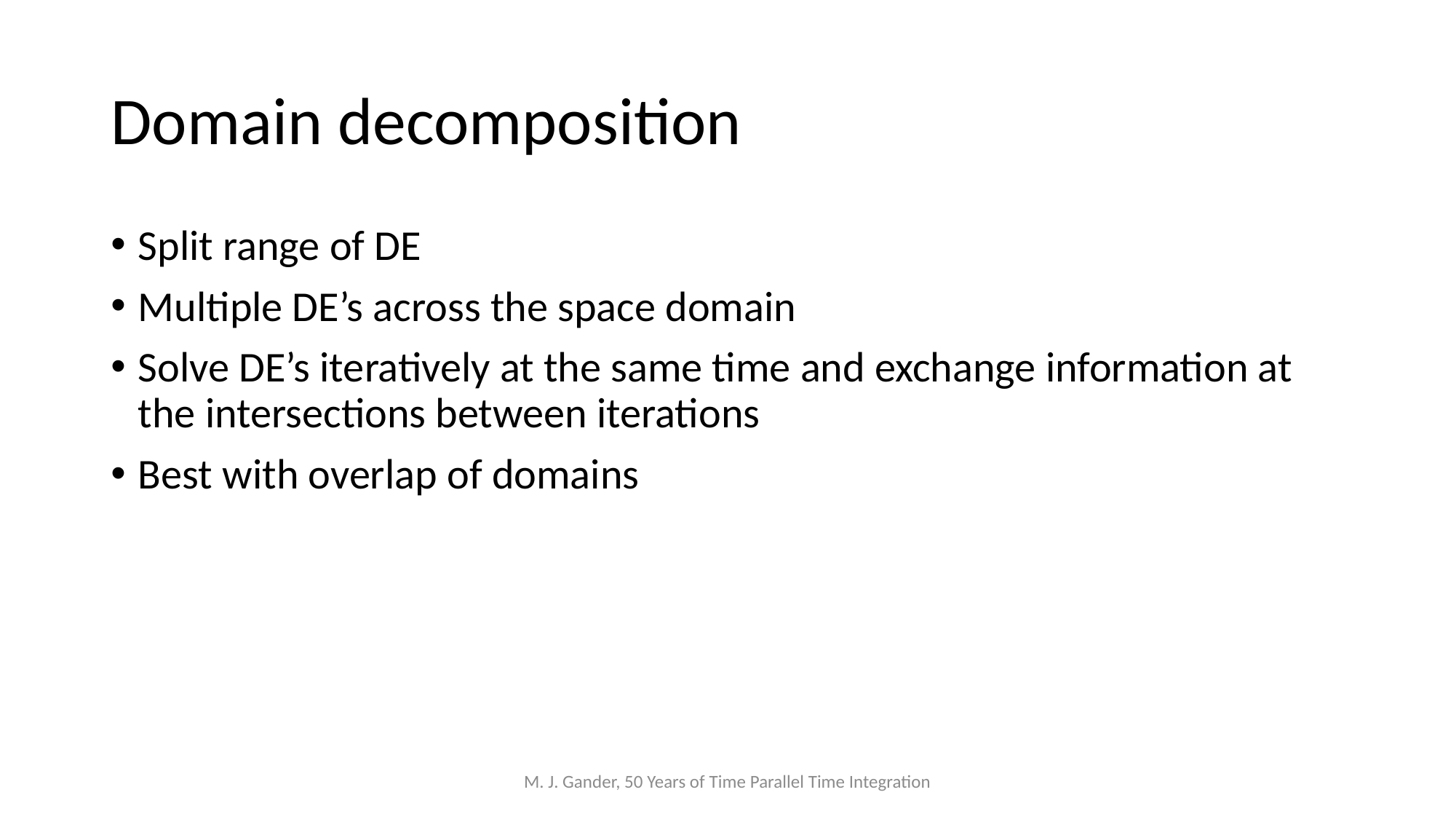

# Domain decomposition
Split range of DE
Multiple DE’s across the space domain
Solve DE’s iteratively at the same time and exchange information at the intersections between iterations
Best with overlap of domains

M. J. Gander, 50 Years of Time Parallel Time Integration